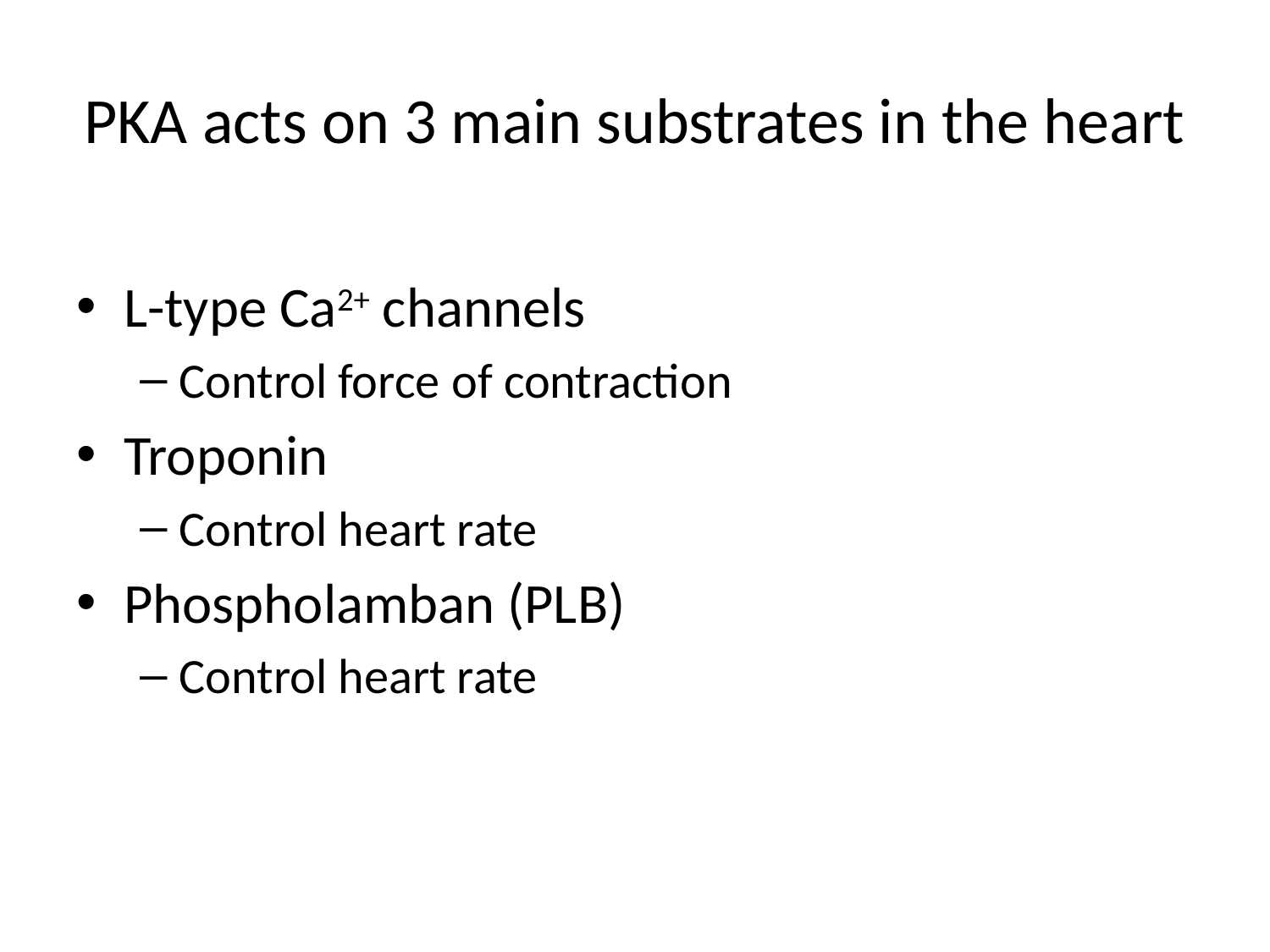

# PKA acts on 3 main substrates in the heart
L-type Ca2+ channels
Control force of contraction
Troponin
Control heart rate
Phospholamban (PLB)
Control heart rate